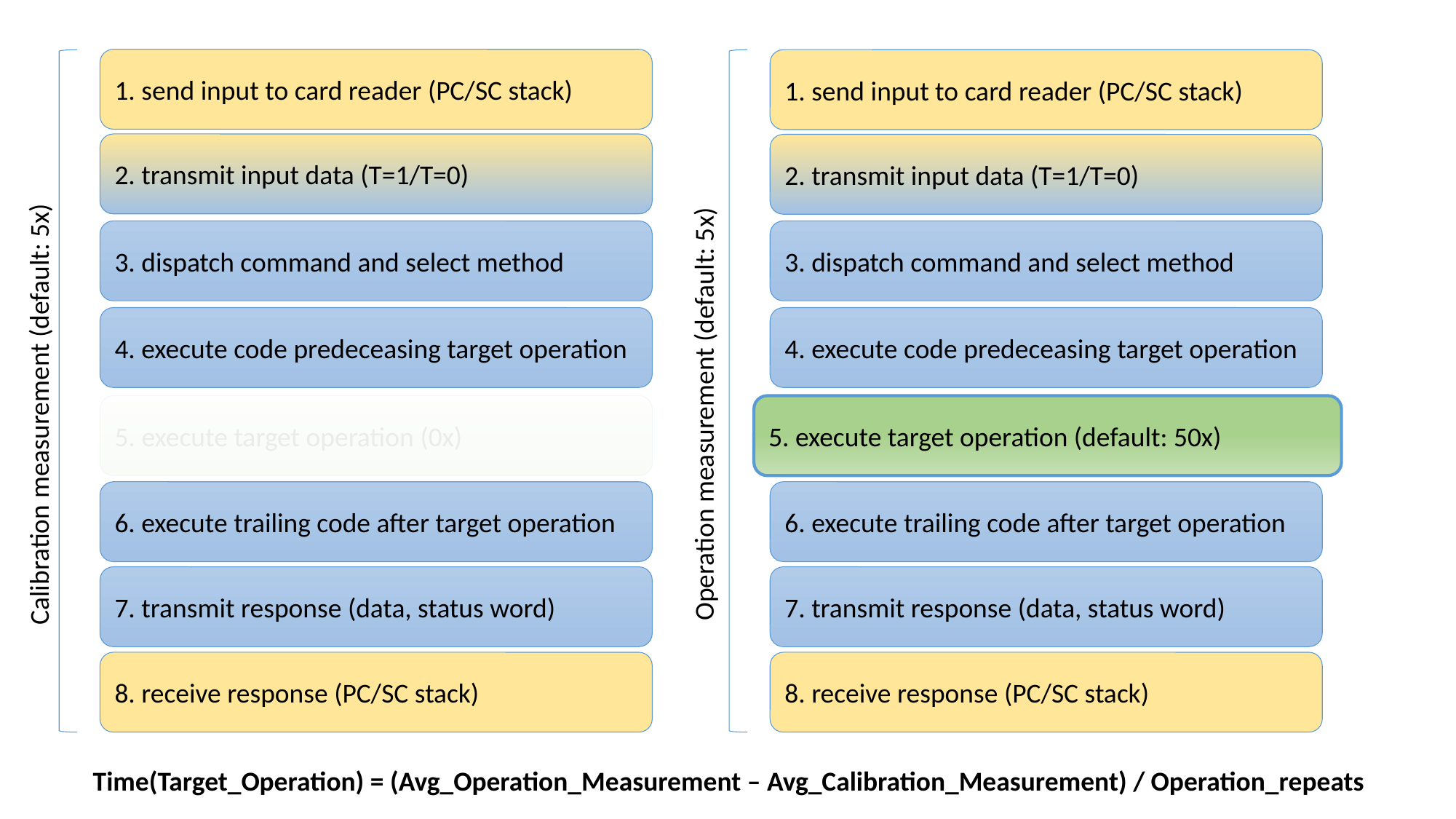

1. send input to card reader (PC/SC stack)

1. send input to card reader (PC/SC stack)
2. transmit input data (T=1/T=0)
2. transmit input data (T=1/T=0)
3. dispatch command and select method
3. dispatch command and select method
4. execute code predeceasing target operation
4. execute code predeceasing target operation
Calibration measurement (default: 5x)
Operation measurement (default: 5x)

5. execute target operation (0x)
5. execute target operation (default: 50x)
6. execute trailing code after target operation
6. execute trailing code after target operation
7. transmit response (data, status word)
7. transmit response (data, status word)
8. receive response (PC/SC stack)
8. receive response (PC/SC stack)
Time(Target_Operation) = (Avg_Operation_Measurement – Avg_Calibration_Measurement) / Operation_repeats